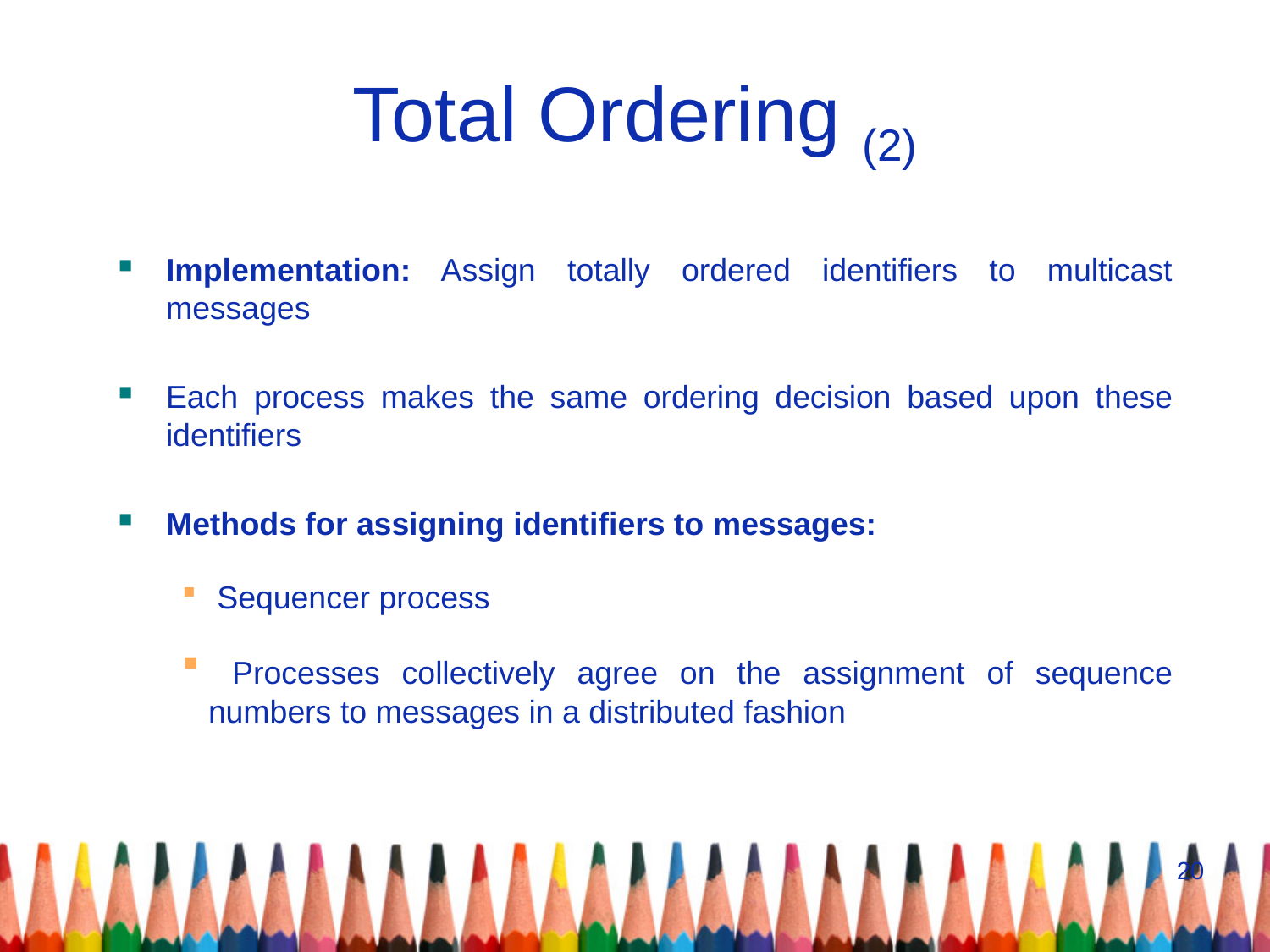

# Total Ordering (2)
Implementation: Assign totally ordered identifiers to multicast messages
Each process makes the same ordering decision based upon these identifiers
Methods for assigning identifiers to messages:
 Sequencer process
 Processes collectively agree on the assignment of sequence numbers to messages in a distributed fashion
20